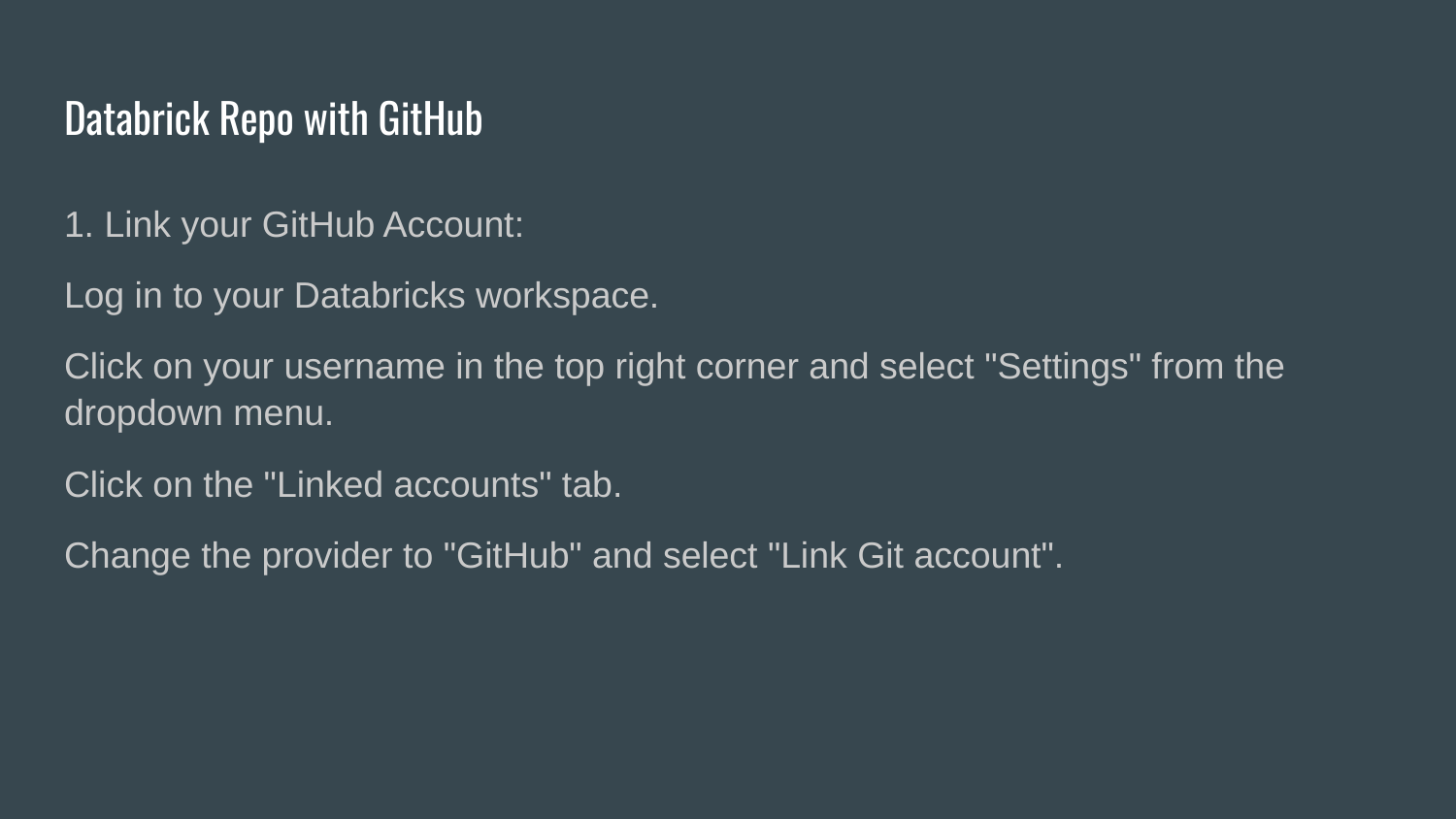

# Databrick Repo with GitHub
1. Link your GitHub Account:
Log in to your Databricks workspace.
Click on your username in the top right corner and select "Settings" from the dropdown menu.
Click on the "Linked accounts" tab.
Change the provider to "GitHub" and select "Link Git account".